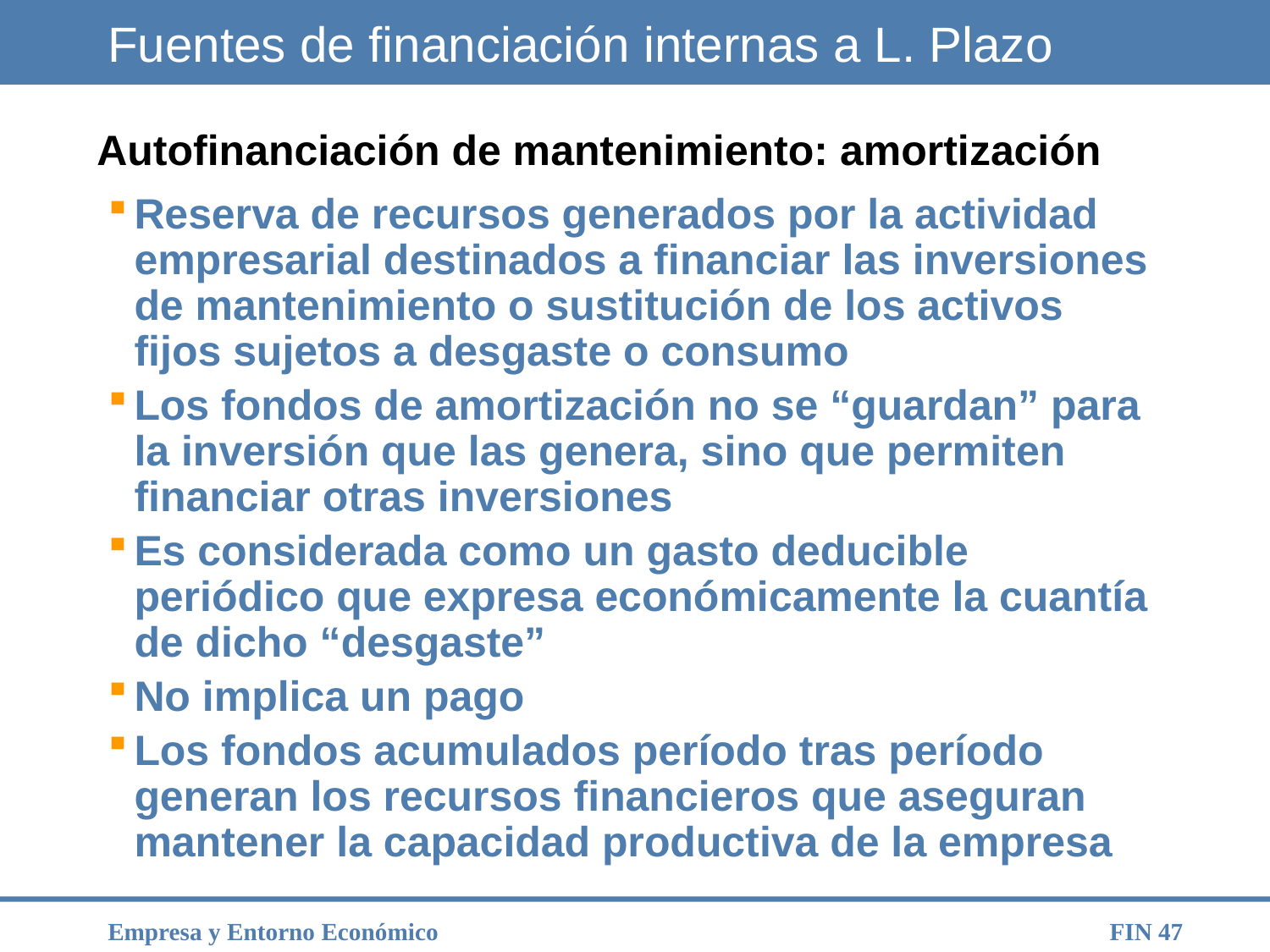

# Fuentes de financiación internas a L. Plazo
Autofinanciación de mantenimiento: amortización
Reserva de recursos generados por la actividad empresarial destinados a financiar las inversiones de mantenimiento o sustitución de los activos fijos sujetos a desgaste o consumo
Los fondos de amortización no se “guardan” para la inversión que las genera, sino que permiten financiar otras inversiones
Es considerada como un gasto deducible periódico que expresa económicamente la cuantía de dicho “desgaste”
No implica un pago
Los fondos acumulados período tras período generan los recursos financieros que aseguran mantener la capacidad productiva de la empresa